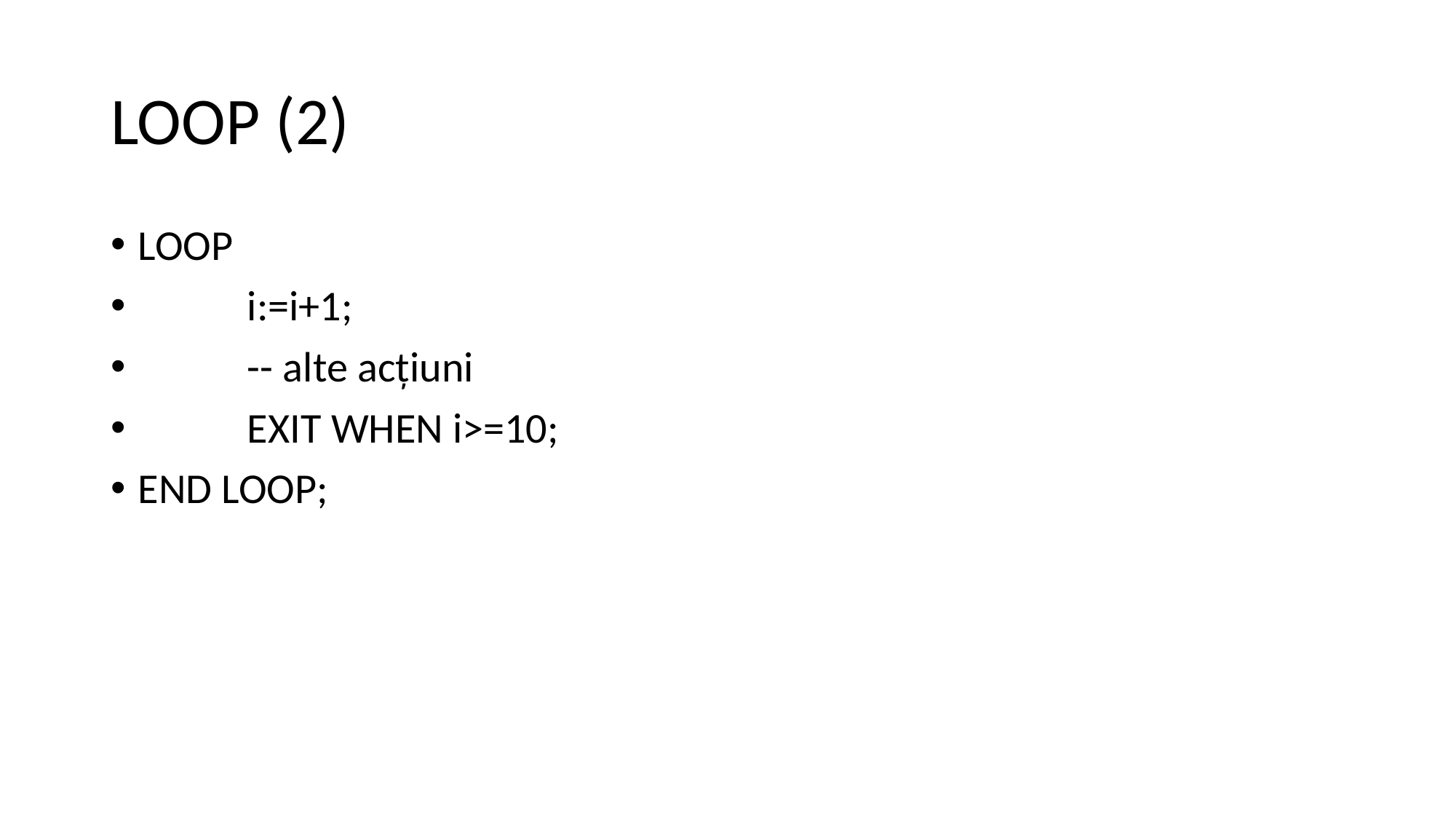

# LOOP (2)
LOOP
	i:=i+1;
	-- alte acţiuni
	EXIT WHEN i>=10;
END LOOP;